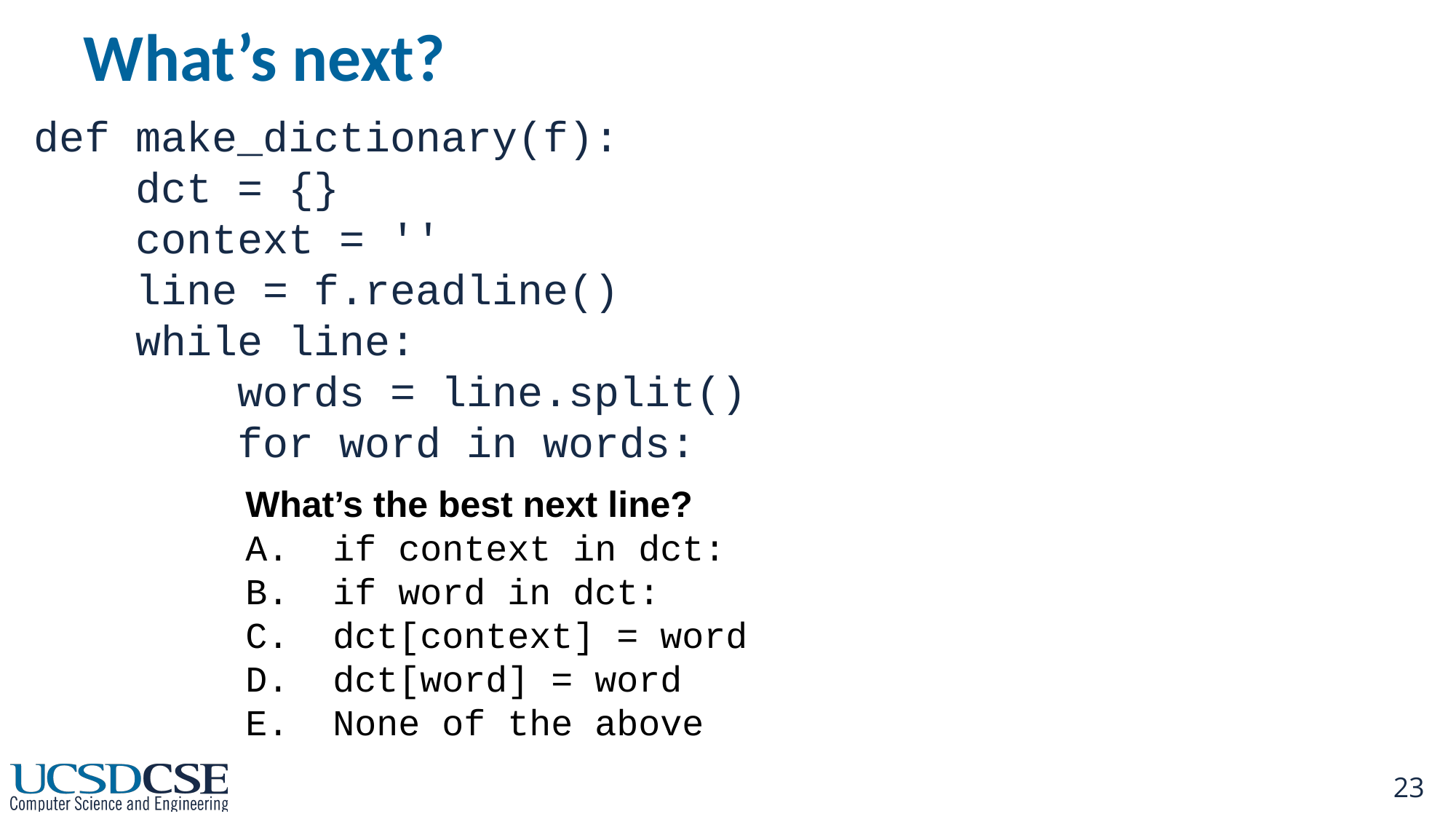

# What’s next?
def make_dictionary(f):
    dct = {}
    context = ''
    line = f.readline()
    while line:
        words = line.split()
        for word in words:
What’s the best next line?
  if context in dct:
  if word in dct:
  dct[context] = word
  dct[word] = word
  None of the above